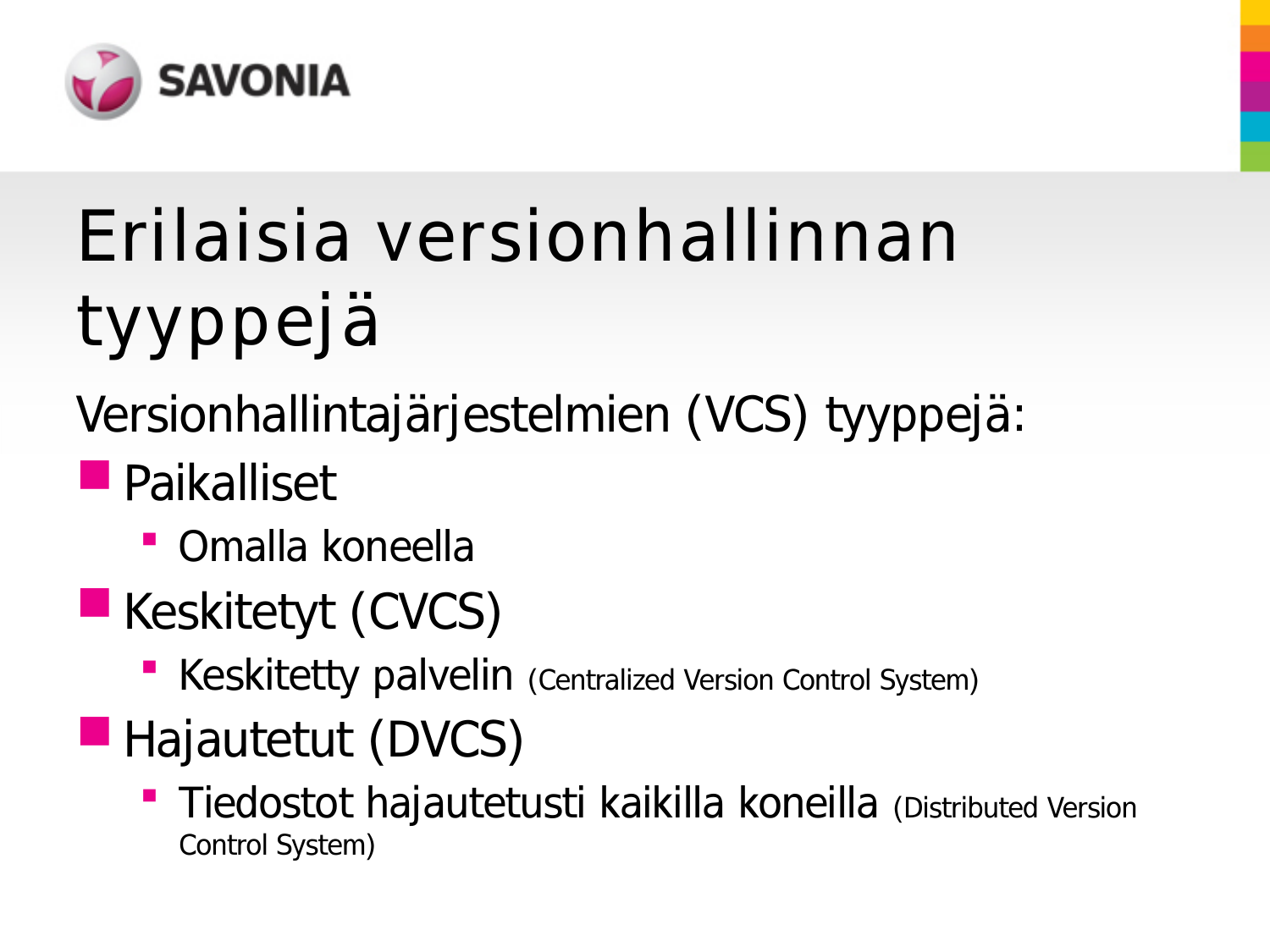

# Erilaisia versionhallinnan tyyppejä
Versionhallintajärjestelmien (VCS) tyyppejä:
Paikalliset
Omalla koneella
Keskitetyt (CVCS)
Keskitetty palvelin (Centralized Version Control System)
Hajautetut (DVCS)
Tiedostot hajautetusti kaikilla koneilla (Distributed Version Control System)